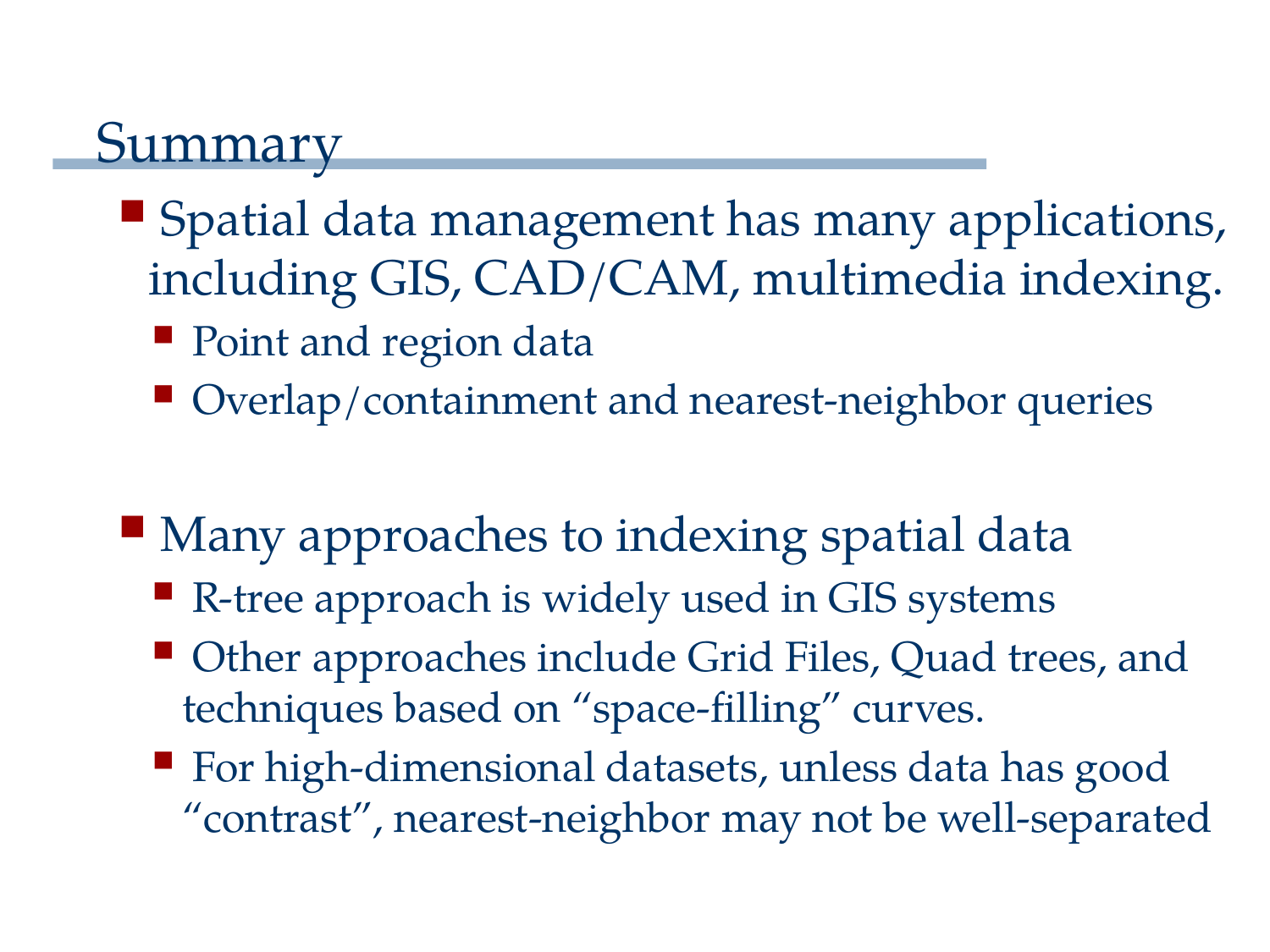

# Summary

 Spatial data management has many applications, including GIS, CAD/CAM, multimedia indexing.
 Point and region data
 Overlap/containment and nearest-neighbor queries

 Many approaches to indexing spatial data
 R-tree approach is widely used in GIS systems
 Other approaches include Grid Files, Quad trees, and techniques based on “space-filling” curves.
 For high-dimensional datasets, unless data has good “contrast”, nearest-neighbor may not be well-separated